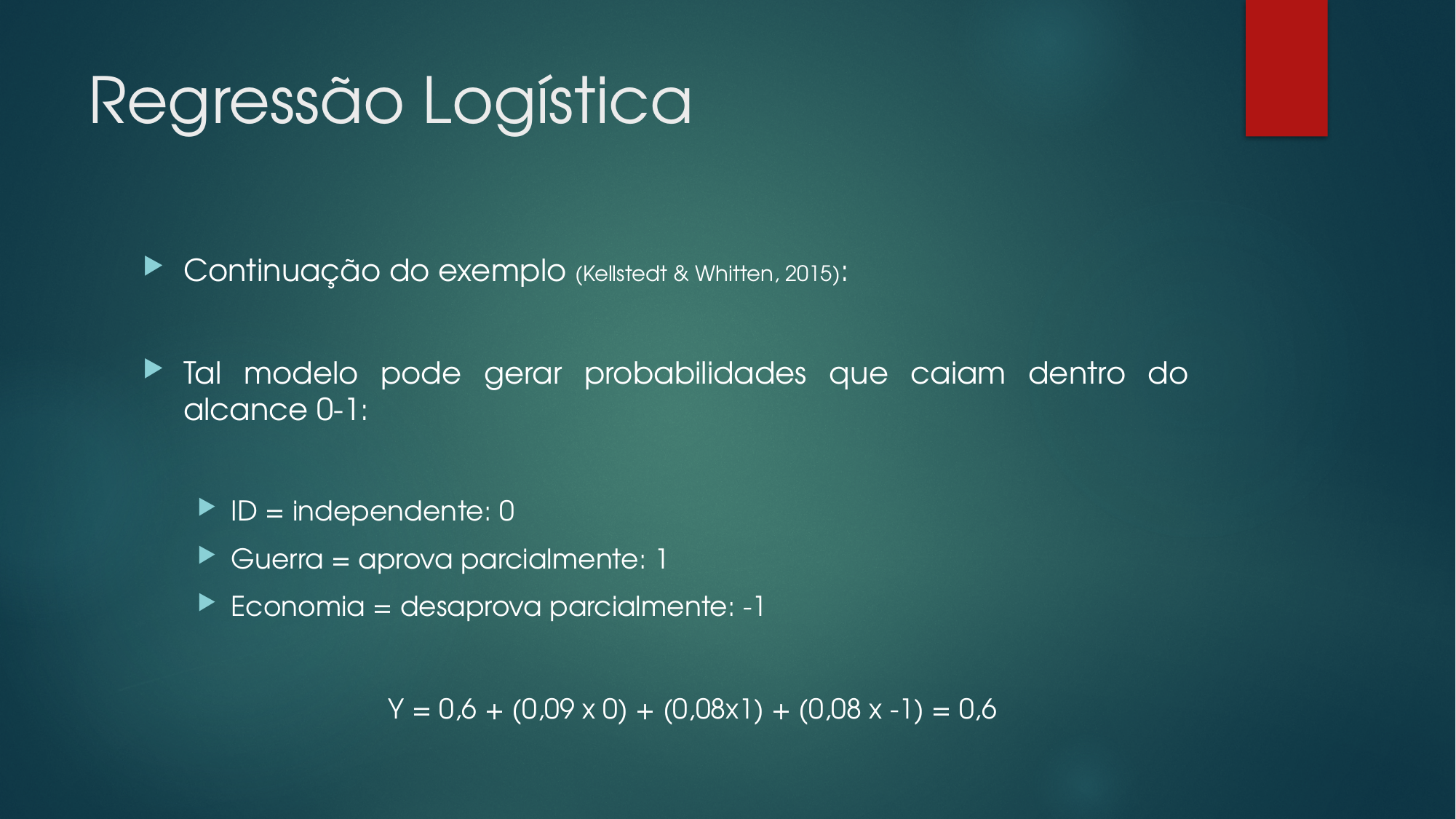

# Regressão Logística
Continuação do exemplo (Kellstedt & Whitten, 2015):

Tal modelo pode gerar probabilidades que caiam dentro do alcance 0-1:

ID = independente: 0
Guerra = aprova parcialmente: 1
Economia = desaprova parcialmente: -1

Y = 0,6 + (0,09 x 0) + (0,08x1) + (0,08 x -1) = 0,6